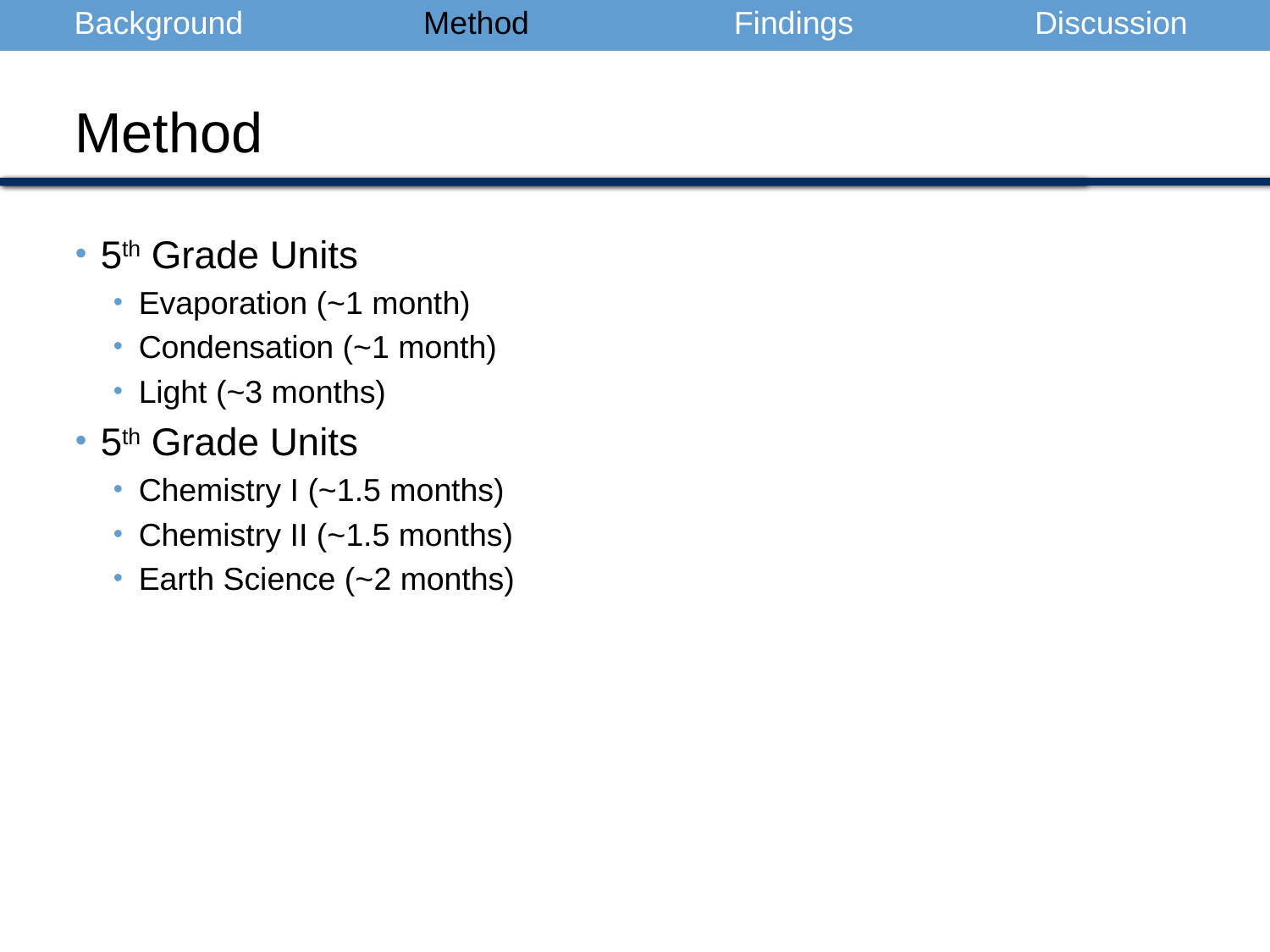

| Background | Method | Findings | Discussion |
| --- | --- | --- | --- |
Method

5th Grade Units
Evaporation (~1 month)
Condensation (~1 month)
Light (~3 months)
5th Grade Units
Chemistry I (~1.5 months)
Chemistry II (~1.5 months)
Earth Science (~2 months)